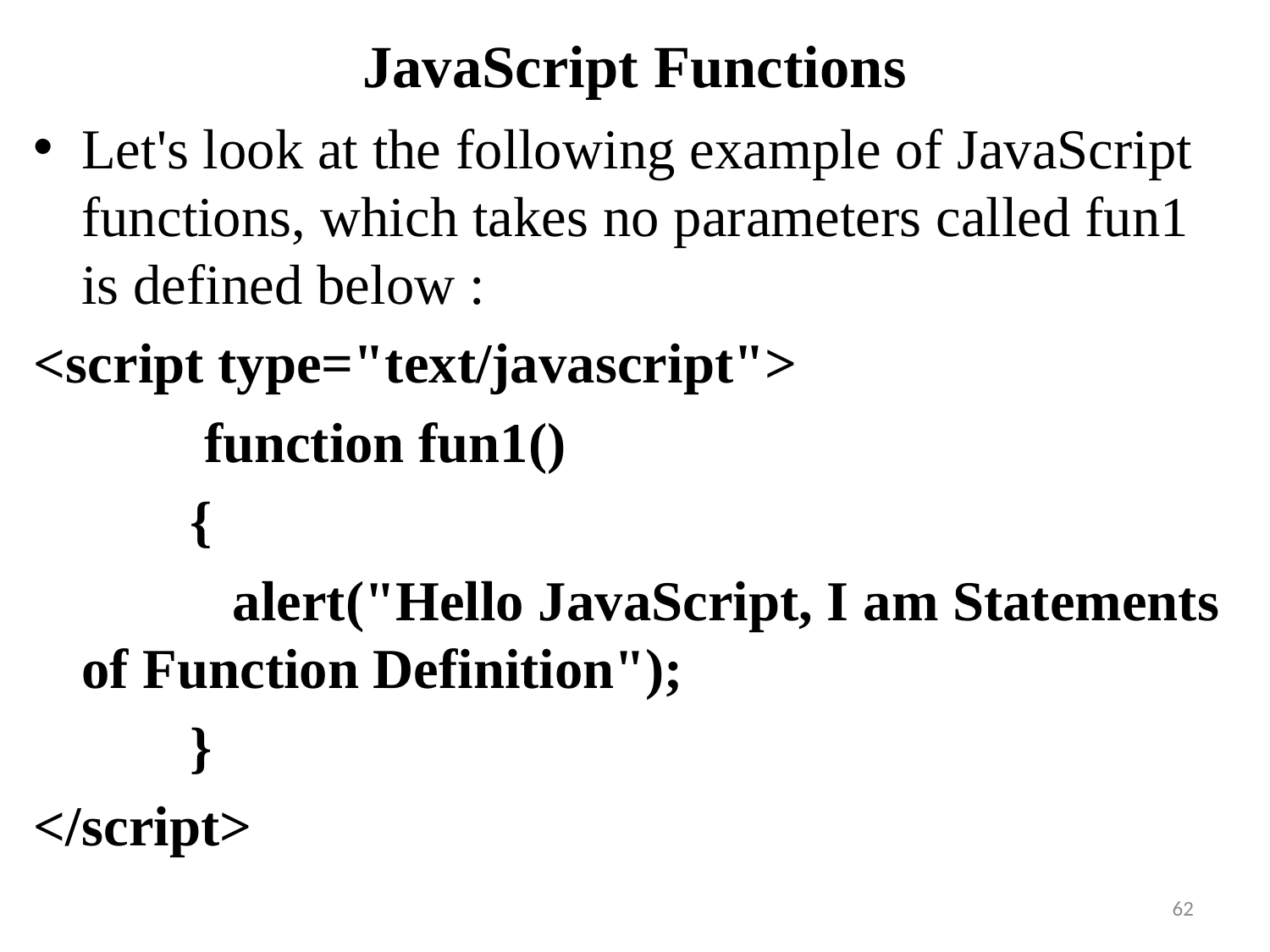

# JavaScript Functions
Let's look at the following example of JavaScript functions, which takes no parameters called fun1 is defined below :
<script type="text/javascript">
            function fun1()
           {
              alert("Hello JavaScript, I am Statements of Function Definition");
           }
</script>

62